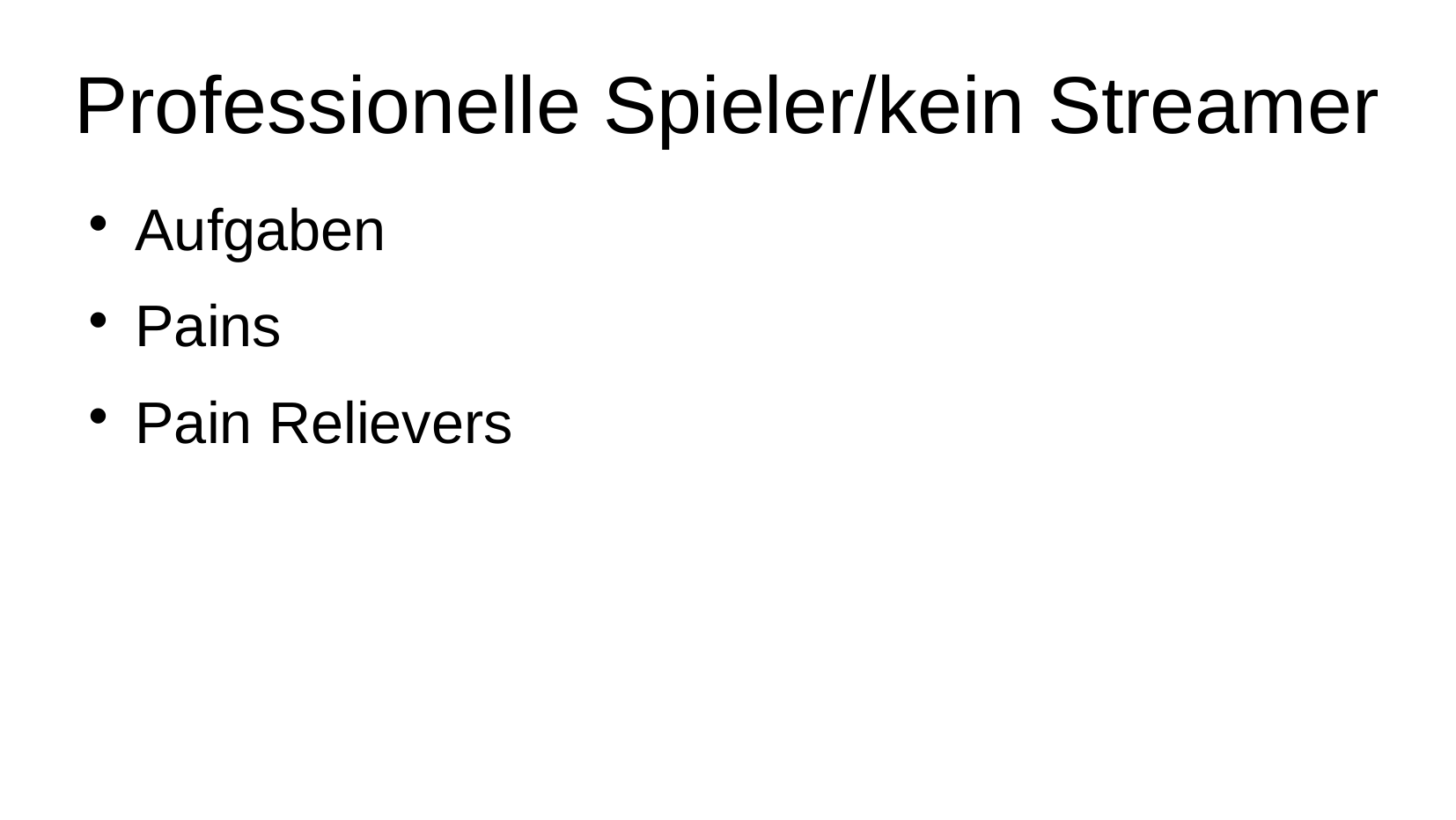

# Professionelle Spieler/kein Streamer
Aufgaben
Pains
Pain Relievers